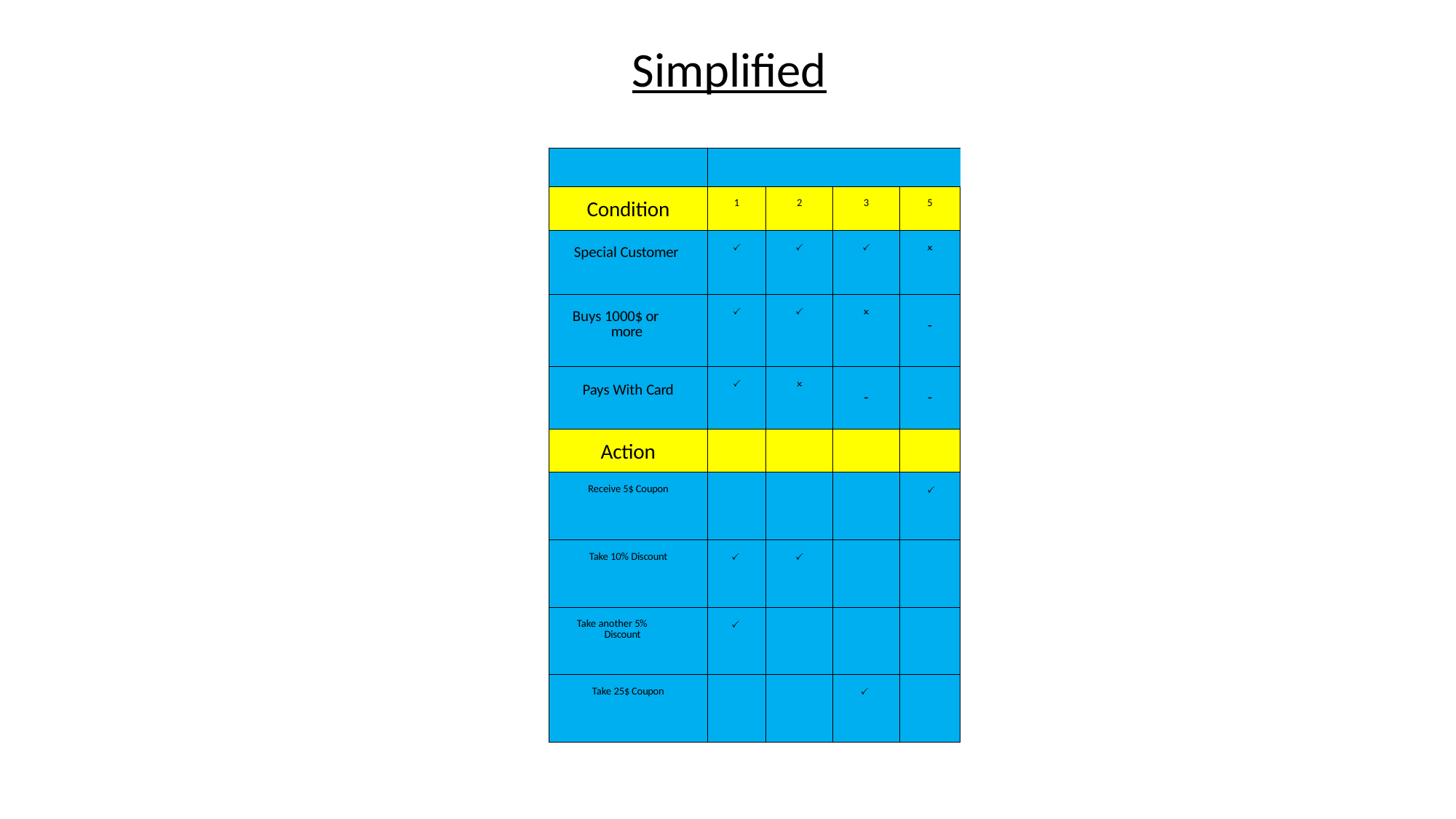

Simplified
|  |  |  |  |  |
| --- | --- | --- | --- | --- |
| Condition | 1 | 2 | 3 | 5 |
| Special Customer | 🗸 | 🗸 | 🗸 | 🗴 |
| Buys 1000$ or more | 🗸 | 🗸 | 🗴 | - |
| Pays With Card | 🗸 | 🗴 | - | - |
| Action |  |  |  |  |
| Receive 5$ Coupon |  |  |  | 🗸 |
| Take 10% Discount | 🗸 | 🗸 |  |  |
| Take another 5% Discount | 🗸 |  |  |  |
| Take 25$ Coupon |  |  | 🗸 |  |